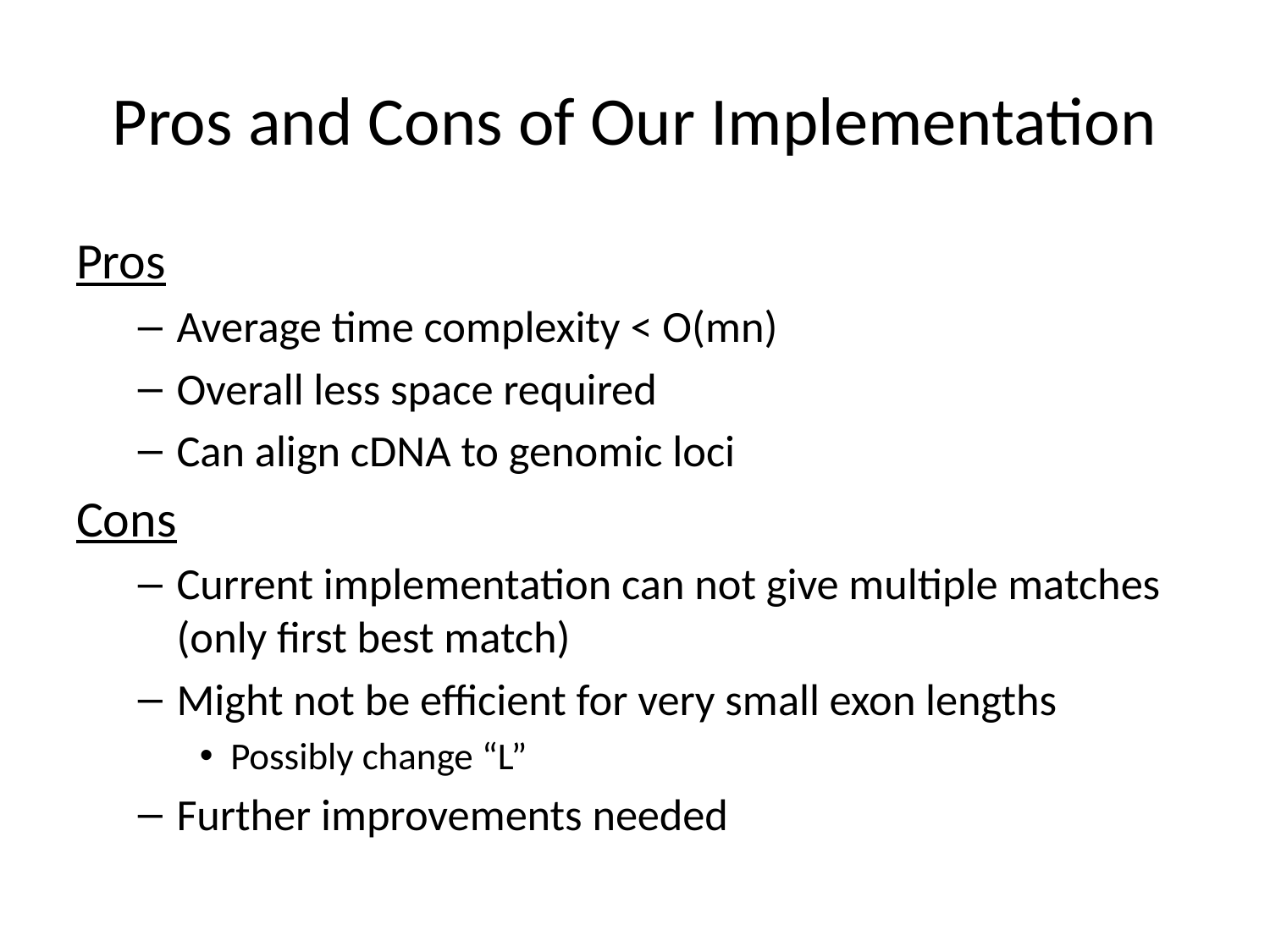

# Pros and Cons of Our Implementation
Pros
Average time complexity < O(mn)
Overall less space required
Can align cDNA to genomic loci
Cons
Current implementation can not give multiple matches (only first best match)
Might not be efficient for very small exon lengths
Possibly change “L”
Further improvements needed